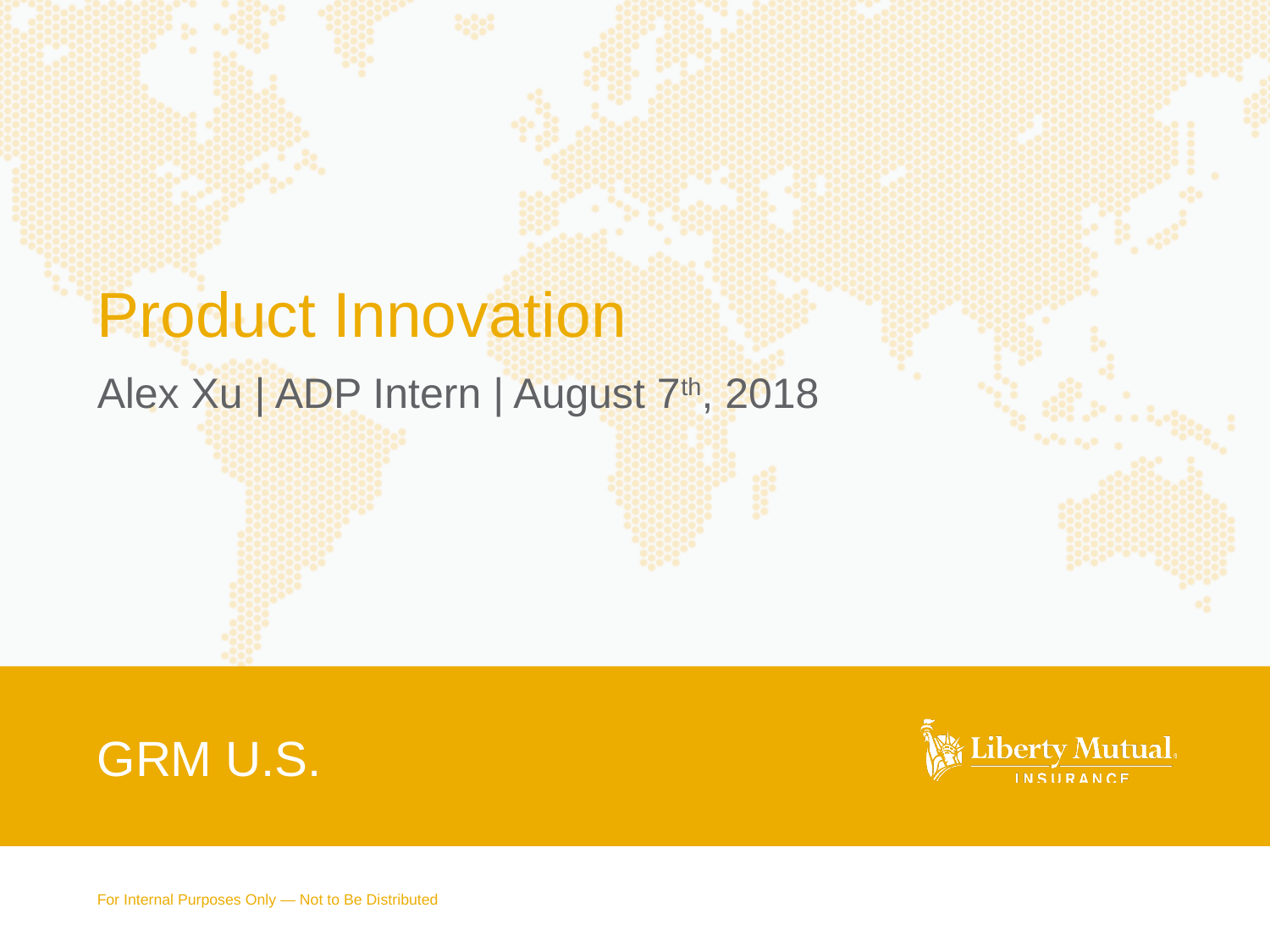

# Product Innovation
Alex Xu | ADP Intern | August 7th, 2018